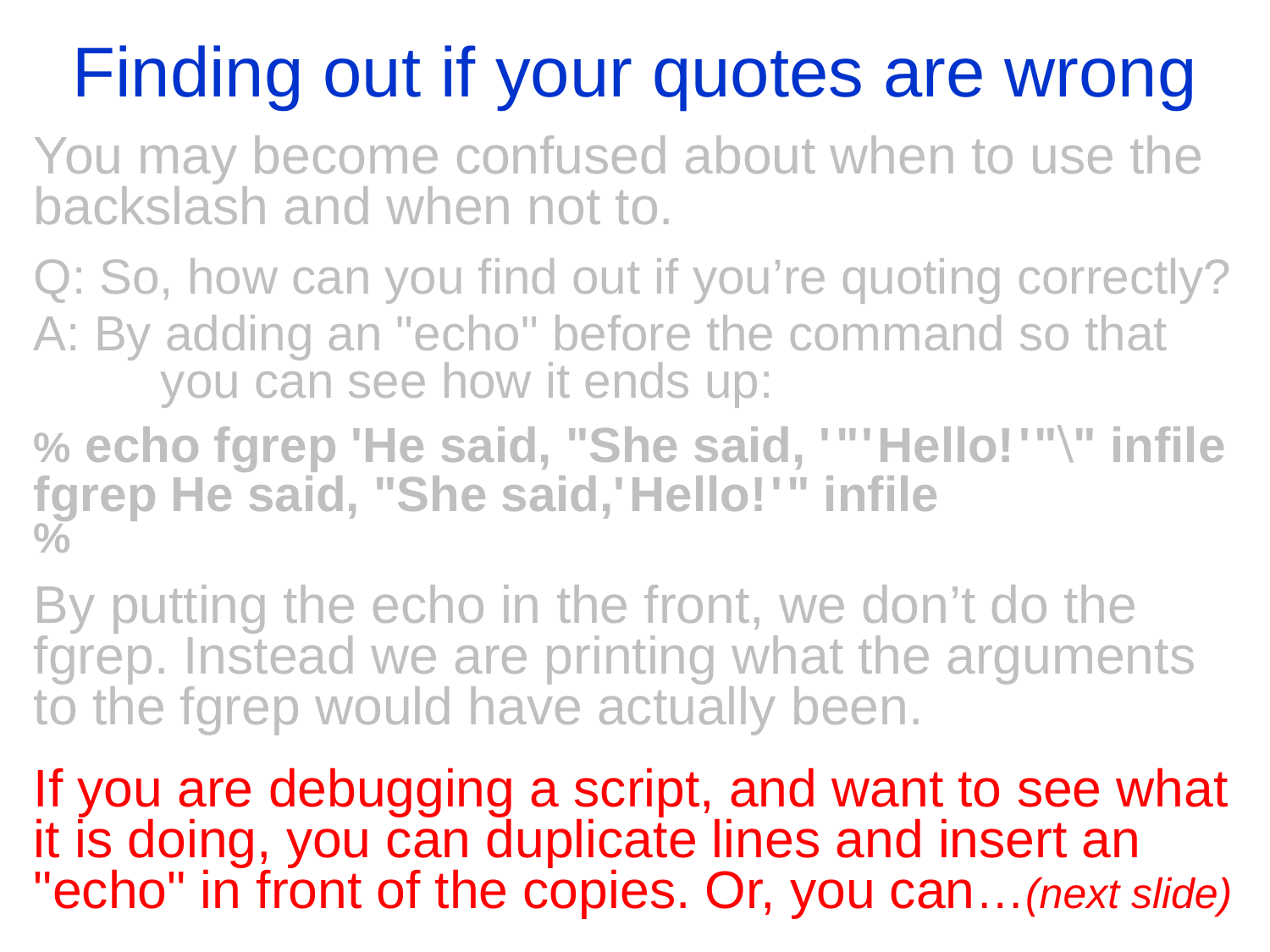

Finding out if your quotes are wrong
You may become confused about when to use the backslash and when not to.
Q: So, how can you find out if you’re quoting correctly?
A: By adding an "echo" before the command so that 	you can see how it ends up:
% echo fgrep 'He said, "She said, ' " ' Hello! ' "\" infile
fgrep He said, "She said,' Hello! ' " infile
%
By putting the echo in the front, we don’t do the fgrep. Instead we are printing what the arguments to the fgrep would have actually been.
If you are debugging a script, and want to see what it is doing, you can duplicate lines and insert an "echo" in front of the copies. Or, you can…(next slide)